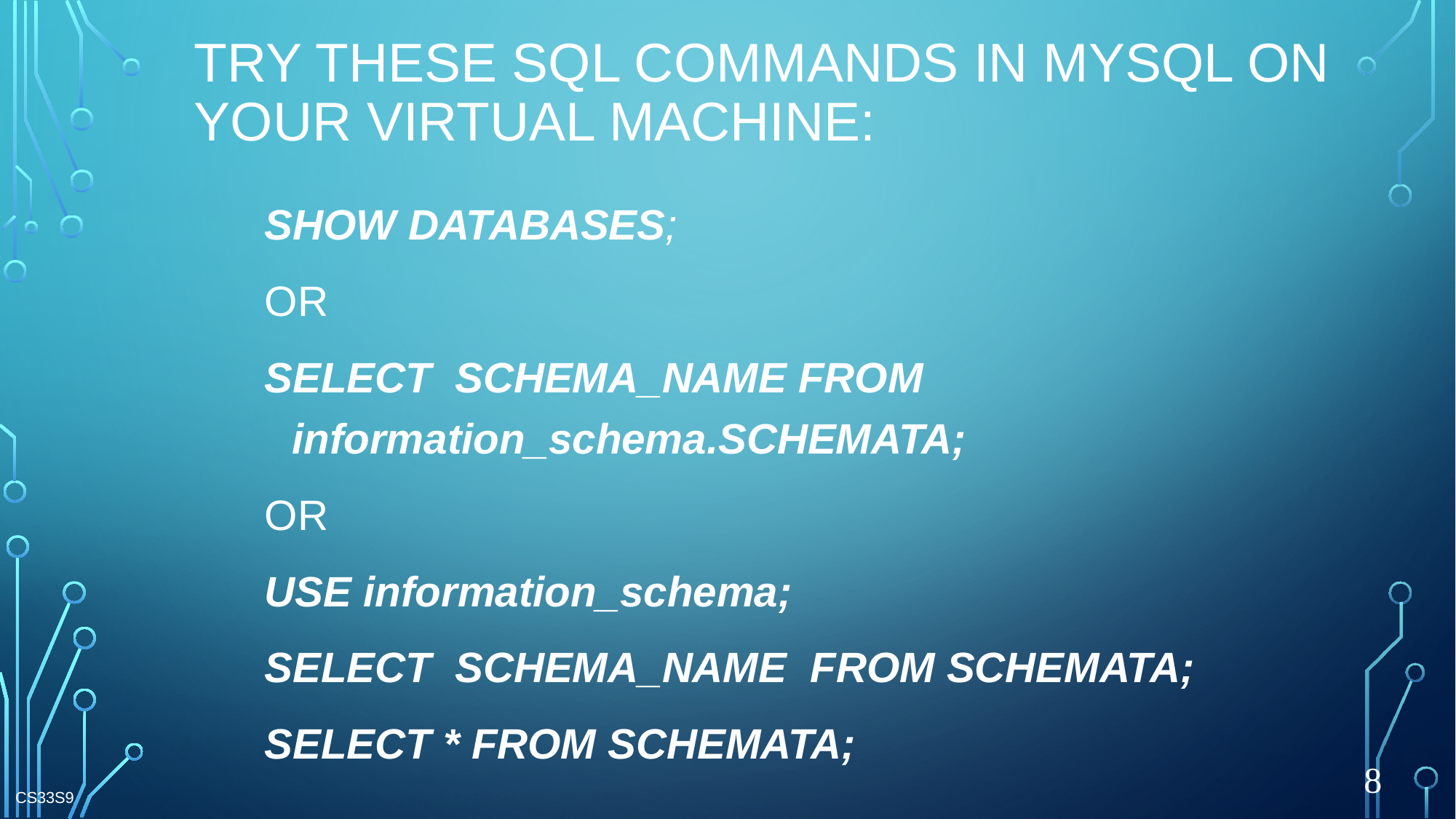

# Try these SQL commands in MySQL on your Virtual Machine:
SHOW DATABASES;
OR
SELECT  SCHEMA_NAME FROM information_schema.SCHEMATA;
OR
USE information_schema;
SELECT  SCHEMA_NAME  FROM SCHEMATA;
SELECT * FROM SCHEMATA;
8
CS33s9